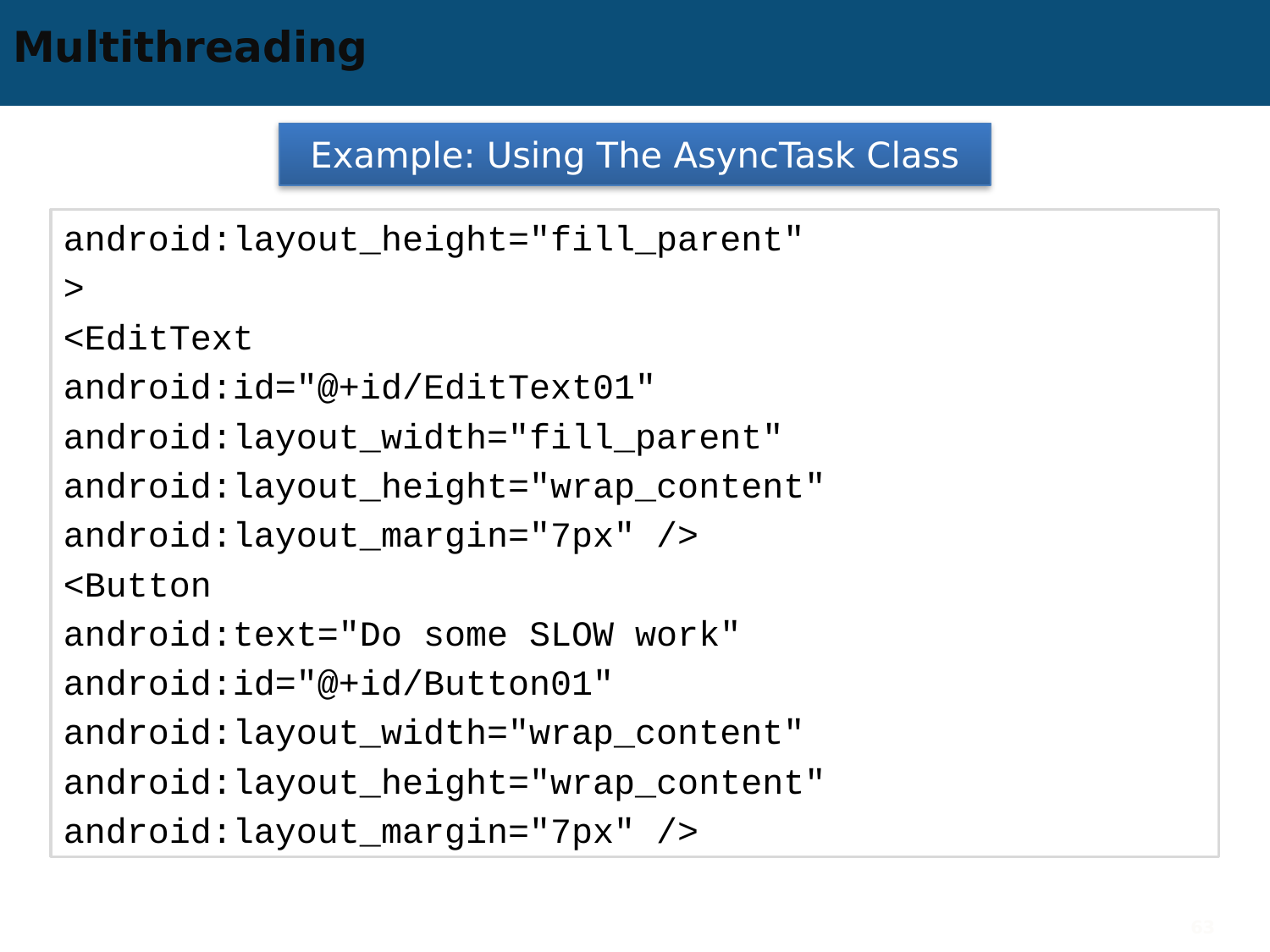

# Multithreading
Example: Using The AsyncTask Class
android:layout_height="fill_parent"
>
<EditText
android:id="@+id/EditText01"
android:layout_width="fill_parent"
android:layout_height="wrap_content"
android:layout_margin="7px" />
<Button
android:text="Do some SLOW work"
android:id="@+id/Button01"
android:layout_width="wrap_content"
android:layout_height="wrap_content"
android:layout_margin="7px" />